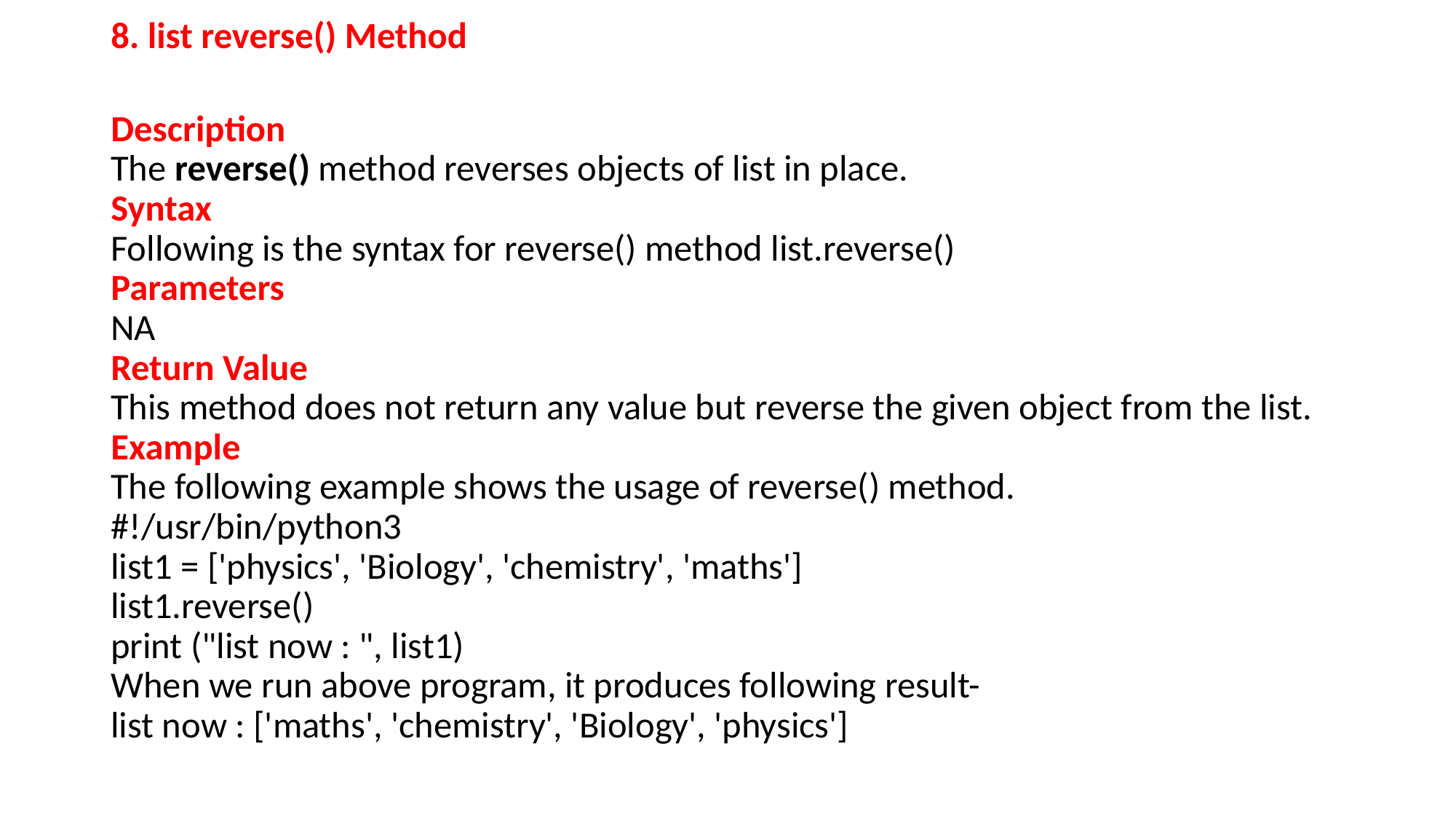

8. list reverse() Method
Description
The reverse() method reverses objects of list in place.
Syntax
Following is the syntax for reverse() method list.reverse()
Parameters
NA
Return Value
This method does not return any value but reverse the given object from the list.
Example
The following example shows the usage of reverse() method.
#!/usr/bin/python3
list1 = ['physics', 'Biology', 'chemistry', 'maths']
list1.reverse()
print ("list now : ", list1)
When we run above program, it produces following result-
list now : ['maths', 'chemistry', 'Biology', 'physics']